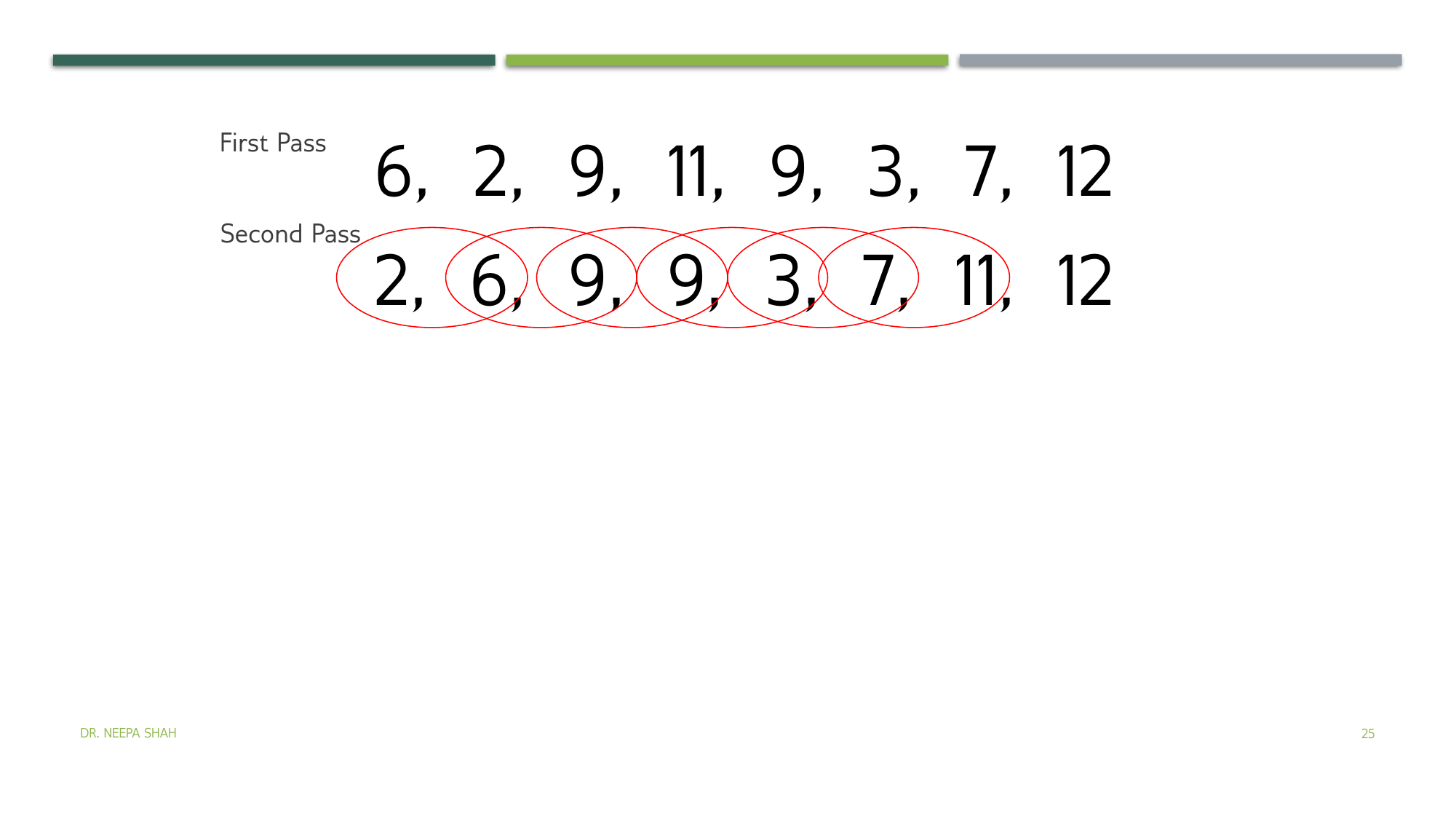

Bubble Sort Example Contd.
First Pass
6,  2,  9,  11,  9,  3,  7,  12
Second Pass

6,  2,  9,  11,  9,  3,  7,  12
2,  6,  9,  11,  9,  3,  7,  12
2,  6,  9,  9,  11,  3,  7,  12
2,  6,  9,  9,  3,  11,  7,  12
2,  6,  9,  9,  3,  7,  11,  12
Dr. Neepa Shah
25